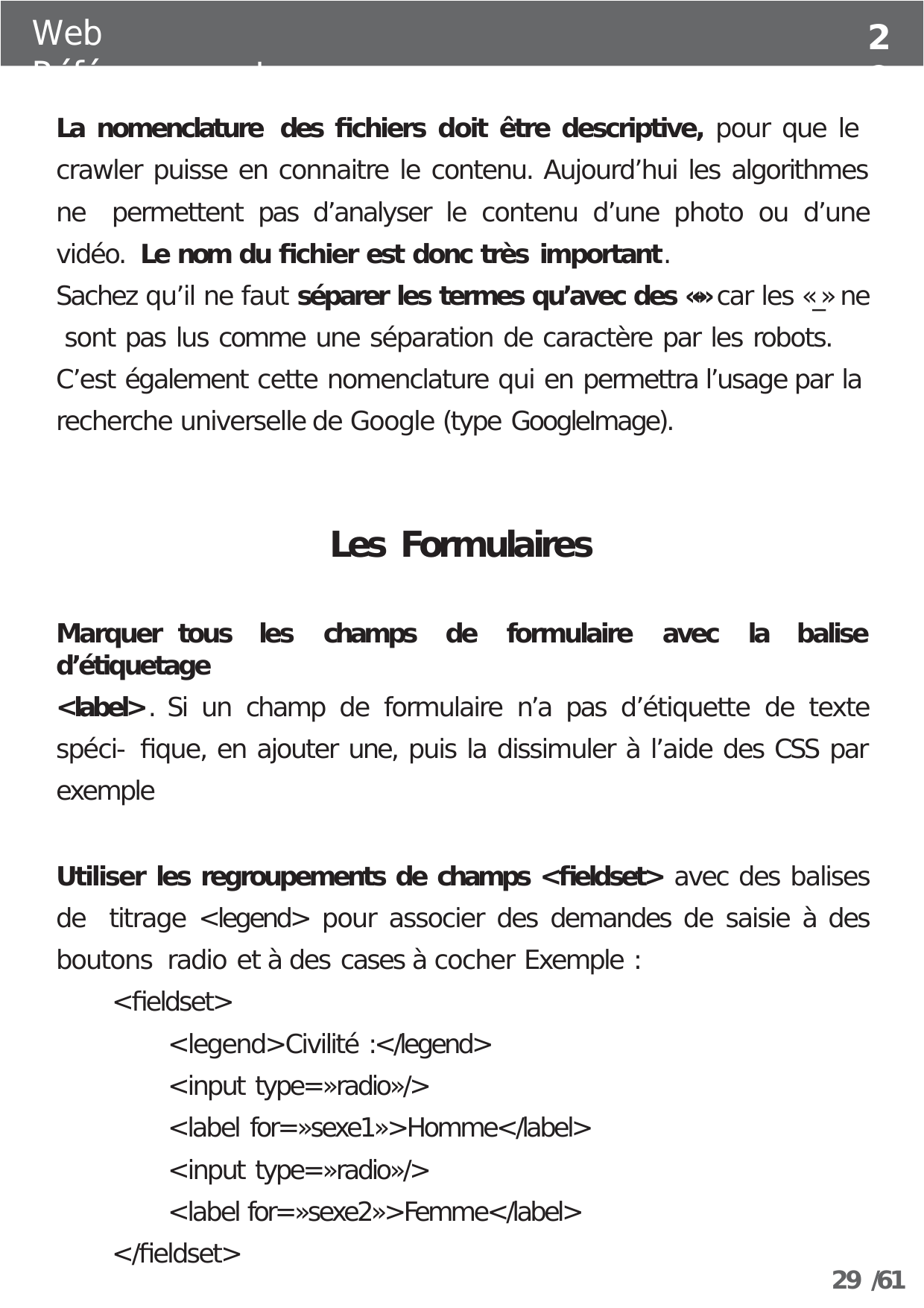

Web Référencement
29
La nomenclature des fichiers doit être descriptive, pour que le  crawler puisse en connaitre le contenu. Aujourd’hui les algorithmes ne  permettent pas d’analyser le contenu d’une photo ou d’une vidéo.  Le nom du fichier est donc très important.
Sachez qu’il ne faut séparer les termes qu’avec des «-» car les «_» ne  sont pas lus comme une séparation de caractère par les robots.
C’est également cette nomenclature qui en permettra l’usage par la  recherche universelle de Google (type GoogleImage).
Les Formulaires

Marquer tous  les  champs  de  formulaire  avec  la  balise d’étiquetage
<label>. Si un champ de formulaire n’a pas d’étiquette de texte spéci-  fique, en ajouter une, puis la dissimuler à l’aide des CSS par exemple

Utiliser les regroupements de champs <fieldset> avec des balises de  titrage <legend> pour associer des demandes de saisie à des boutons  radio et à des cases à cocher Exemple :
<fieldset>
<legend>Civilité :</legend>
<input type=»radio»/>
<label for=»sexe1»>Homme</label>
<input type=»radio»/>
<label for=»sexe2»>Femme</label>
</fieldset>
29 /61